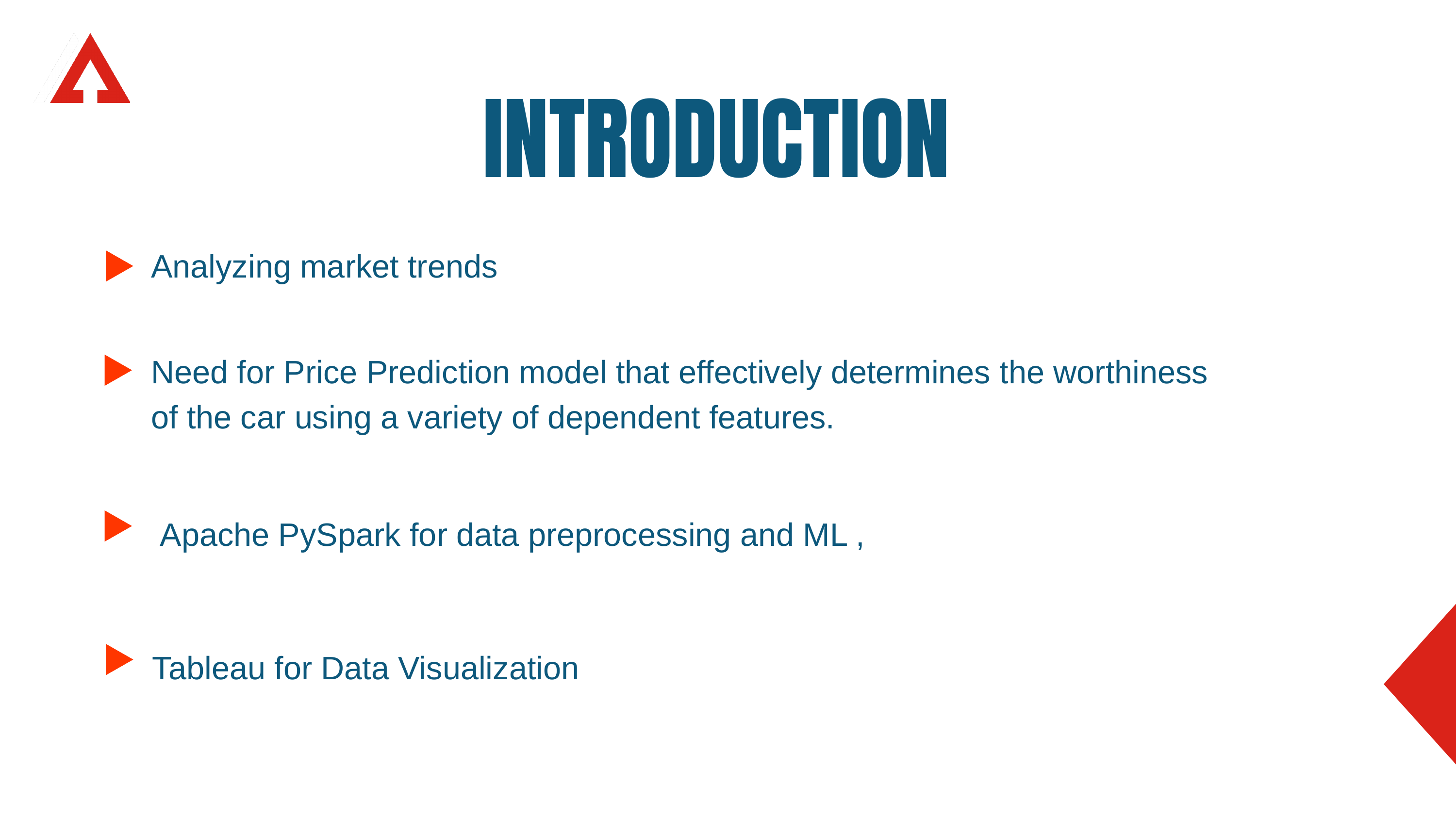

INTRODUCTION
Analyzing market trends

Need for Price Prediction model that effectively determines the worthiness
of the car using a variety of dependent features.

 Apache PySpark for data preprocessing and ML ,

Tableau for Data Visualization